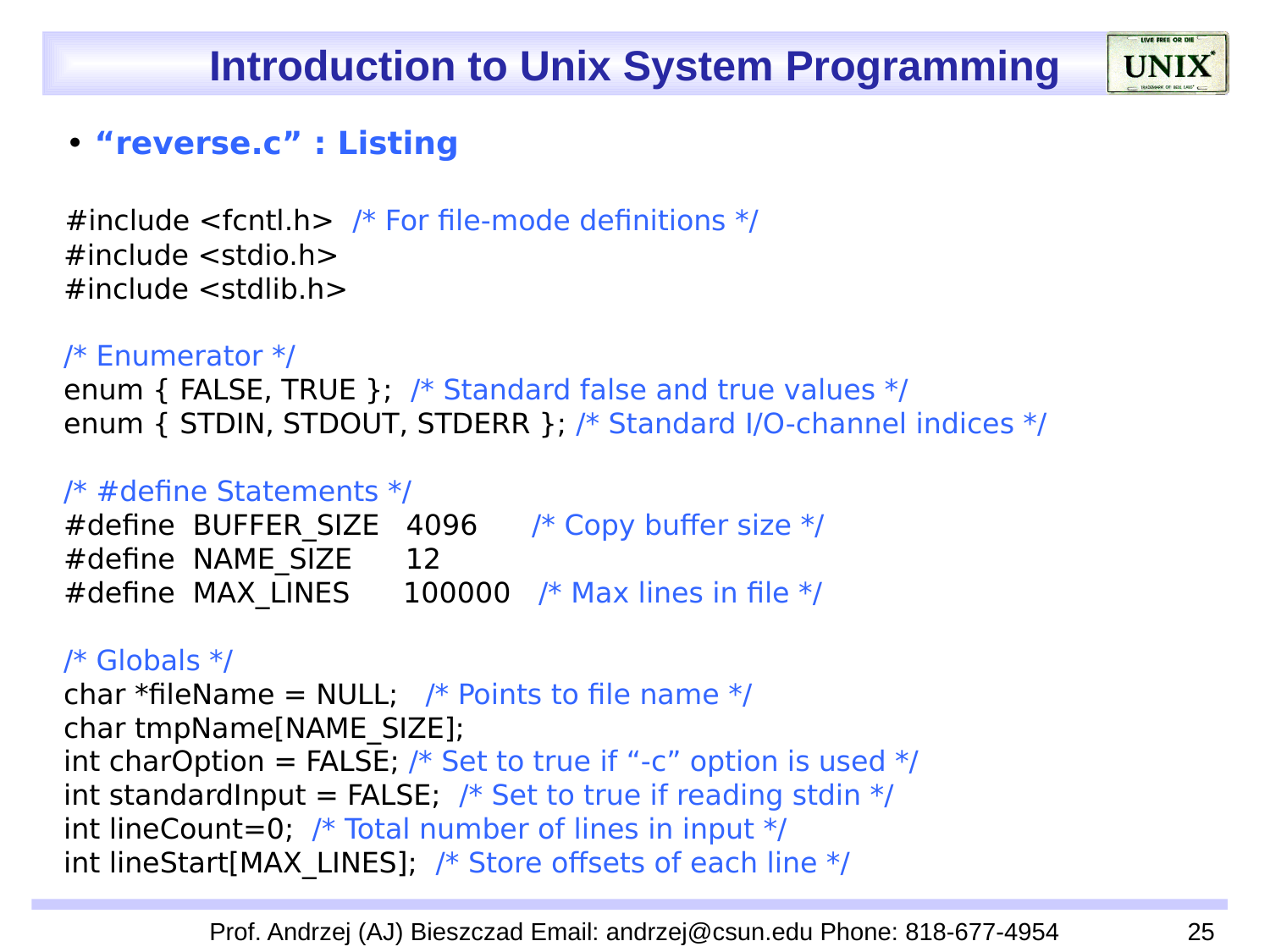

• “reverse.c” : Listing

 #include <fcntl.h>  /* For file-mode definitions */
 #include <stdio.h>
 #include <stdlib.h>

 /* Enumerator */
 enum { FALSE, TRUE };  /* Standard false and true values */
 enum { STDIN, STDOUT, STDERR }; /* Standard I/O-channel indices */

 /* #define Statements */
 #define  BUFFER_SIZE   4096      /* Copy buffer size */
 #define  NAME_SIZE      12
 #define  MAX_LINES      100000   /* Max lines in file */

 /* Globals */
 char *fileName = NULL;   /* Points to file name */
 char tmpName[NAME_SIZE];
 int charOption = FALSE; /* Set to true if “-c” option is used */
 int standardInput = FALSE;  /* Set to true if reading stdin */
 int lineCount=0;  /* Total number of lines in input */
 int lineStart[MAX_LINES];  /* Store offsets of each line */
Prof. Andrzej (AJ) Bieszczad Email: andrzej@csun.edu Phone: 818-677-4954
25